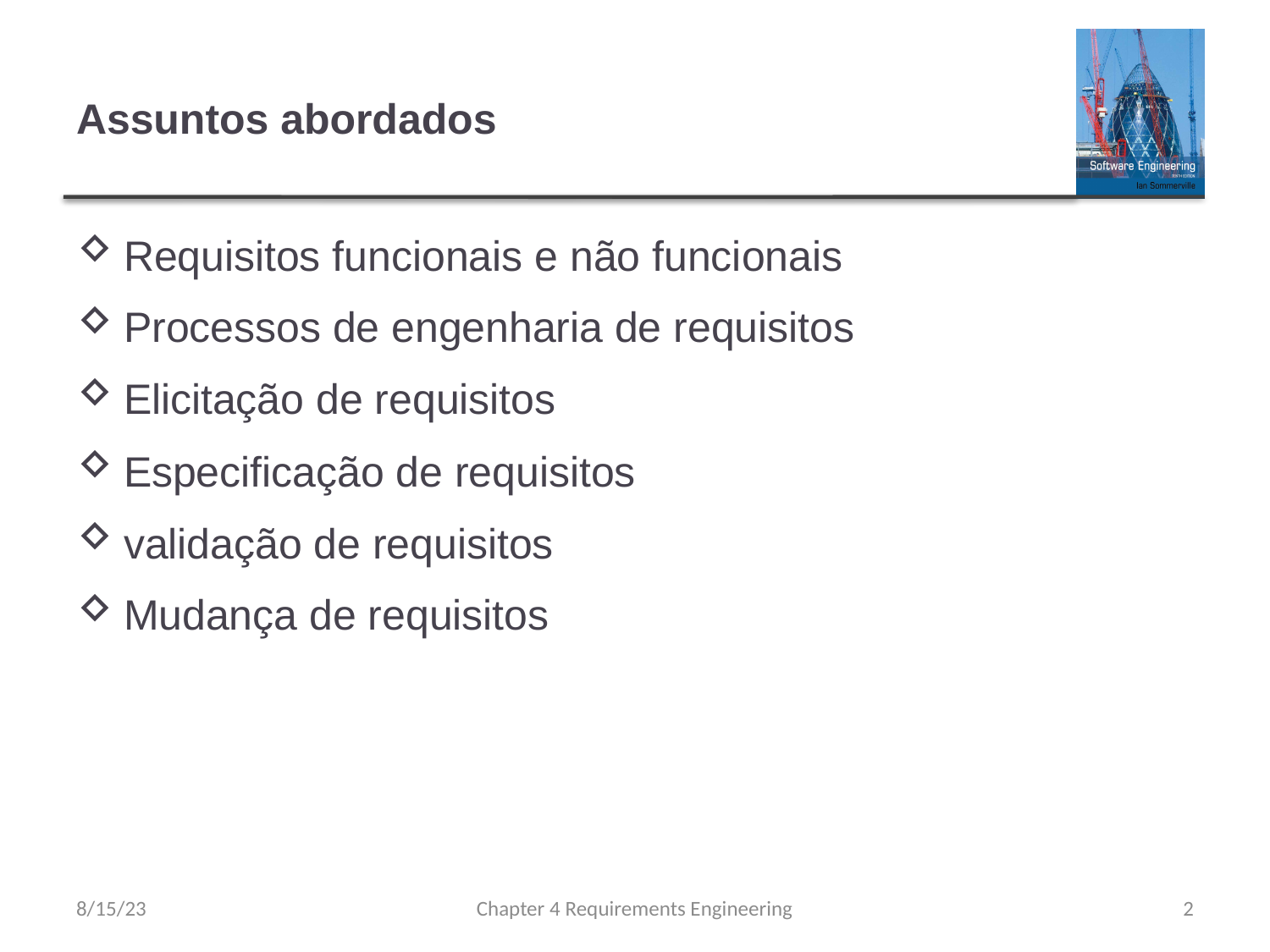

# Assuntos abordados
Requisitos funcionais e não funcionais
Processos de engenharia de requisitos
Elicitação de requisitos
Especificação de requisitos
validação de requisitos
Mudança de requisitos

8/15/23
Chapter 4 Requirements Engineering
2